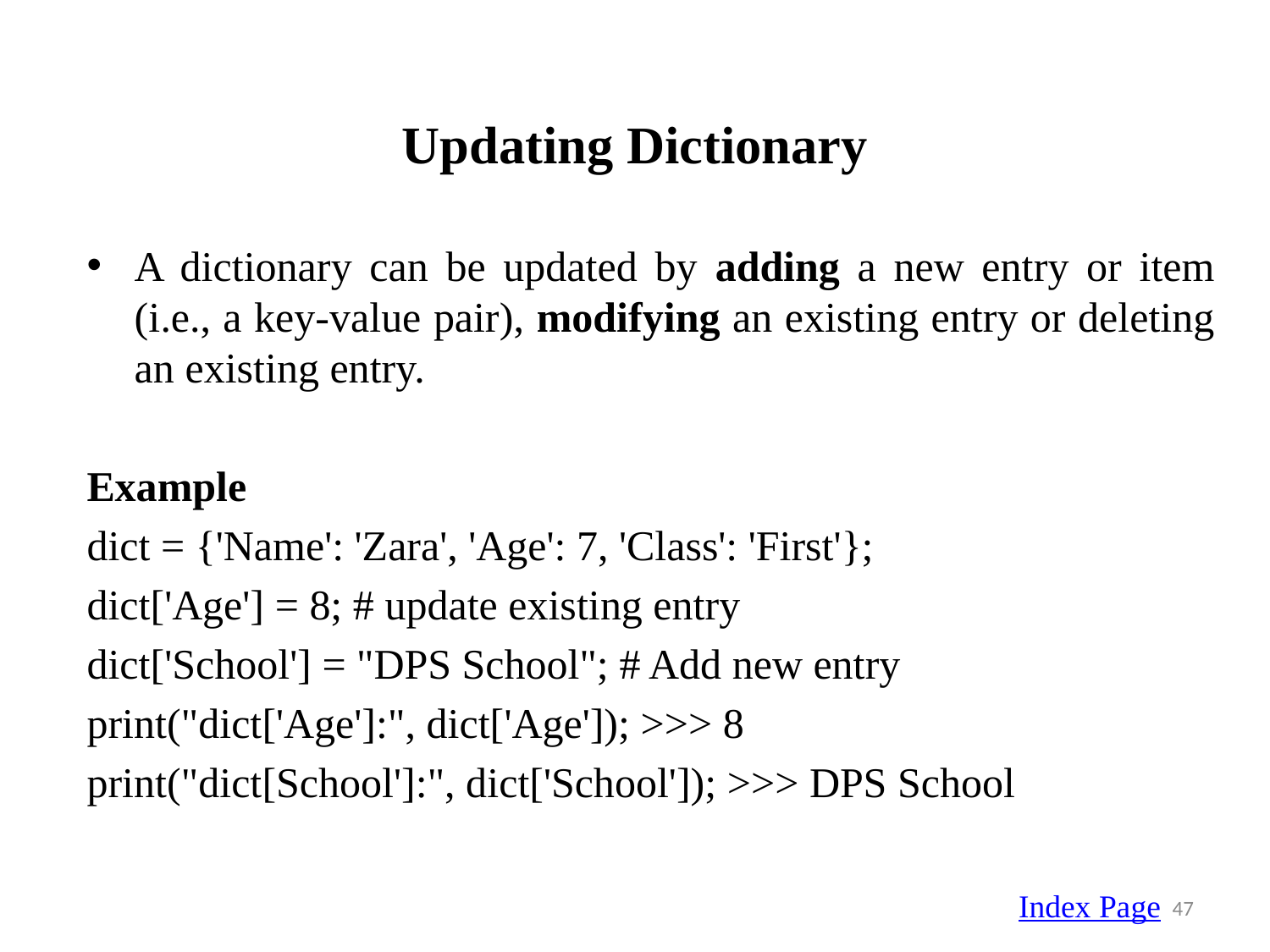

# Updating Dictionary
A dictionary can be updated by adding a new entry or item (i.e., a key-value pair), modifying an existing entry or deleting an existing entry.

Example
dict = {'Name': 'Zara', 'Age': 7, 'Class': 'First'};
dict['Age'] = 8; # update existing entry
dict['School'] = "DPS School"; # Add new entry
print("dict['Age']:", dict['Age']); >>> 8
print("dict[School']:", dict['School']); >>> DPS School

Index Page
47